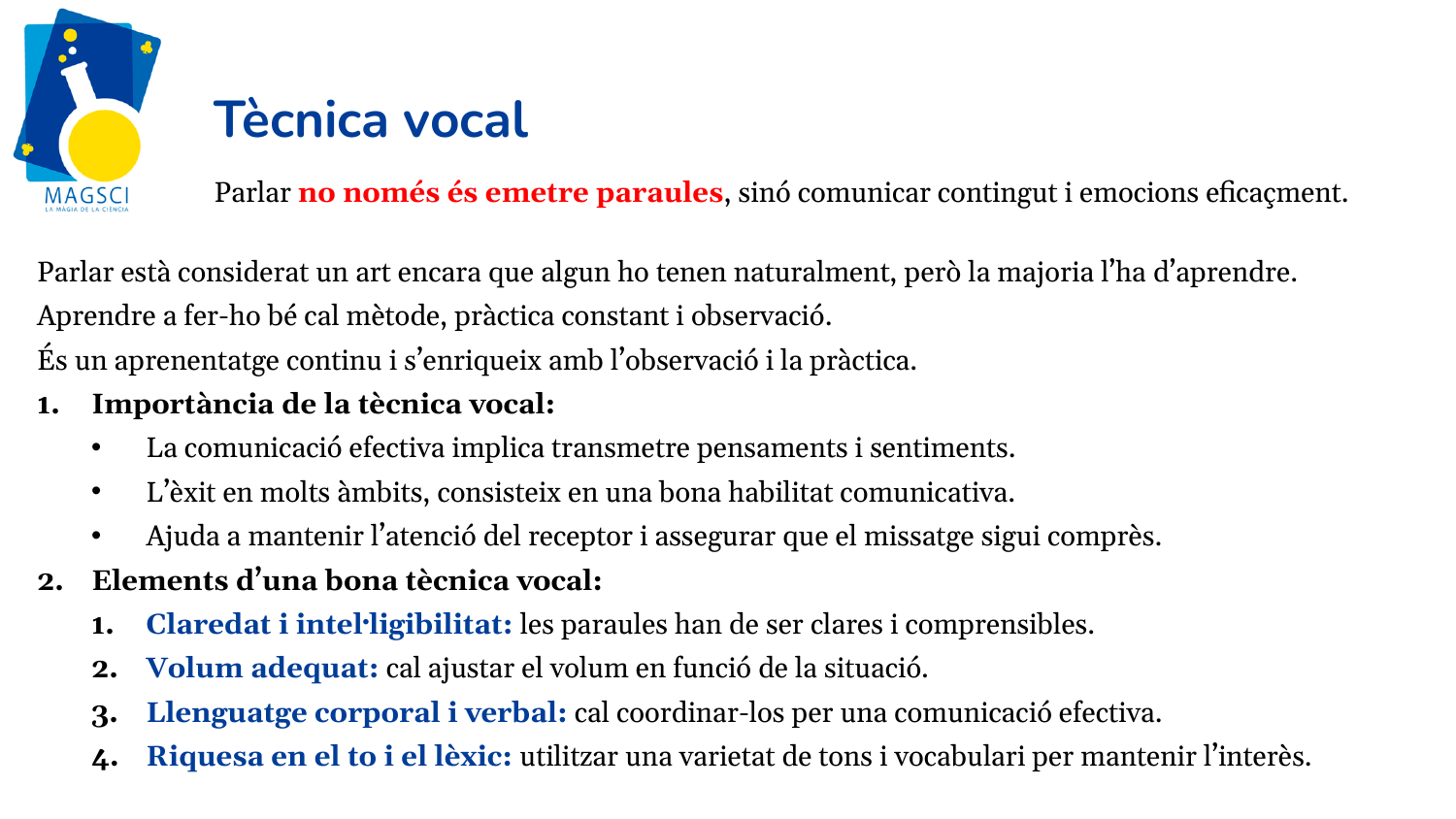

# Tècnica vocal
Parlar no només és emetre paraules, sinó comunicar contingut i emocions eficaçment.
Parlar està considerat un art encara que algun ho tenen naturalment, però la majoria l’ha d’aprendre.
Aprendre a fer-ho bé cal mètode, pràctica constant i observació.
És un aprenentatge continu i s’enriqueix amb l’observació i la pràctica.
Importància de la tècnica vocal:
La comunicació efectiva implica transmetre pensaments i sentiments.
L’èxit en molts àmbits, consisteix en una bona habilitat comunicativa.
Ajuda a mantenir l’atenció del receptor i assegurar que el missatge sigui comprès.
Elements d’una bona tècnica vocal:
Claredat i intel·ligibilitat: les paraules han de ser clares i comprensibles.
Volum adequat: cal ajustar el volum en funció de la situació.
Llenguatge corporal i verbal: cal coordinar-los per una comunicació efectiva.
Riquesa en el to i el lèxic: utilitzar una varietat de tons i vocabulari per mantenir l’interès.